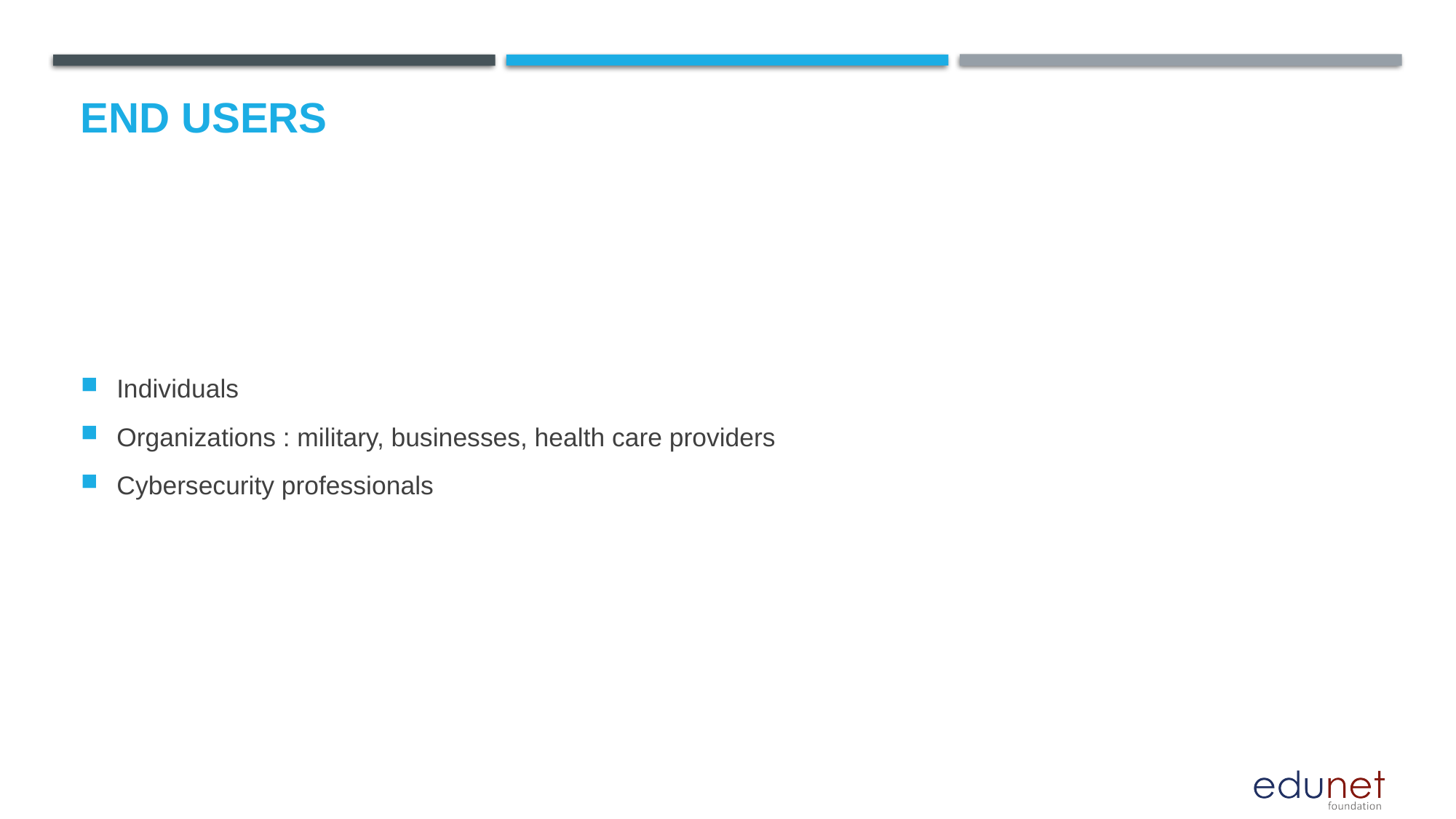

# End users
Individuals
Organizations : military, businesses, health care providers
Cybersecurity professionals